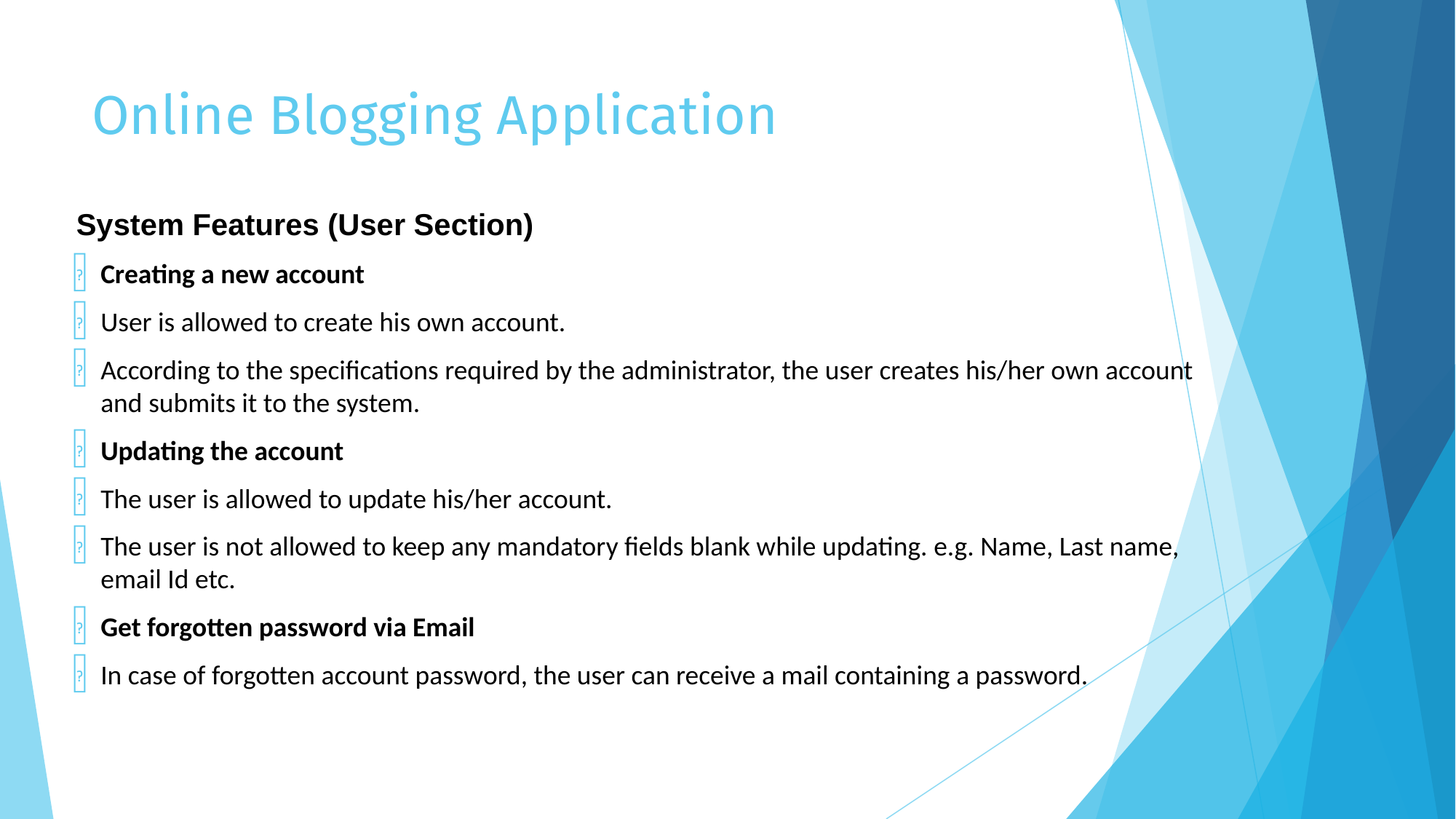

# Online Blogging Application
System Features (User Section)
Creating a new account
User is allowed to create his own account.
According to the specifications required by the administrator, the user creates his/her own account and submits it to the system.
Updating the account
The user is allowed to update his/her account.
The user is not allowed to keep any mandatory fields blank while updating. e.g. Name, Last name, email Id etc.
Get forgotten password via Email
In case of forgotten account password, the user can receive a mail containing a password.